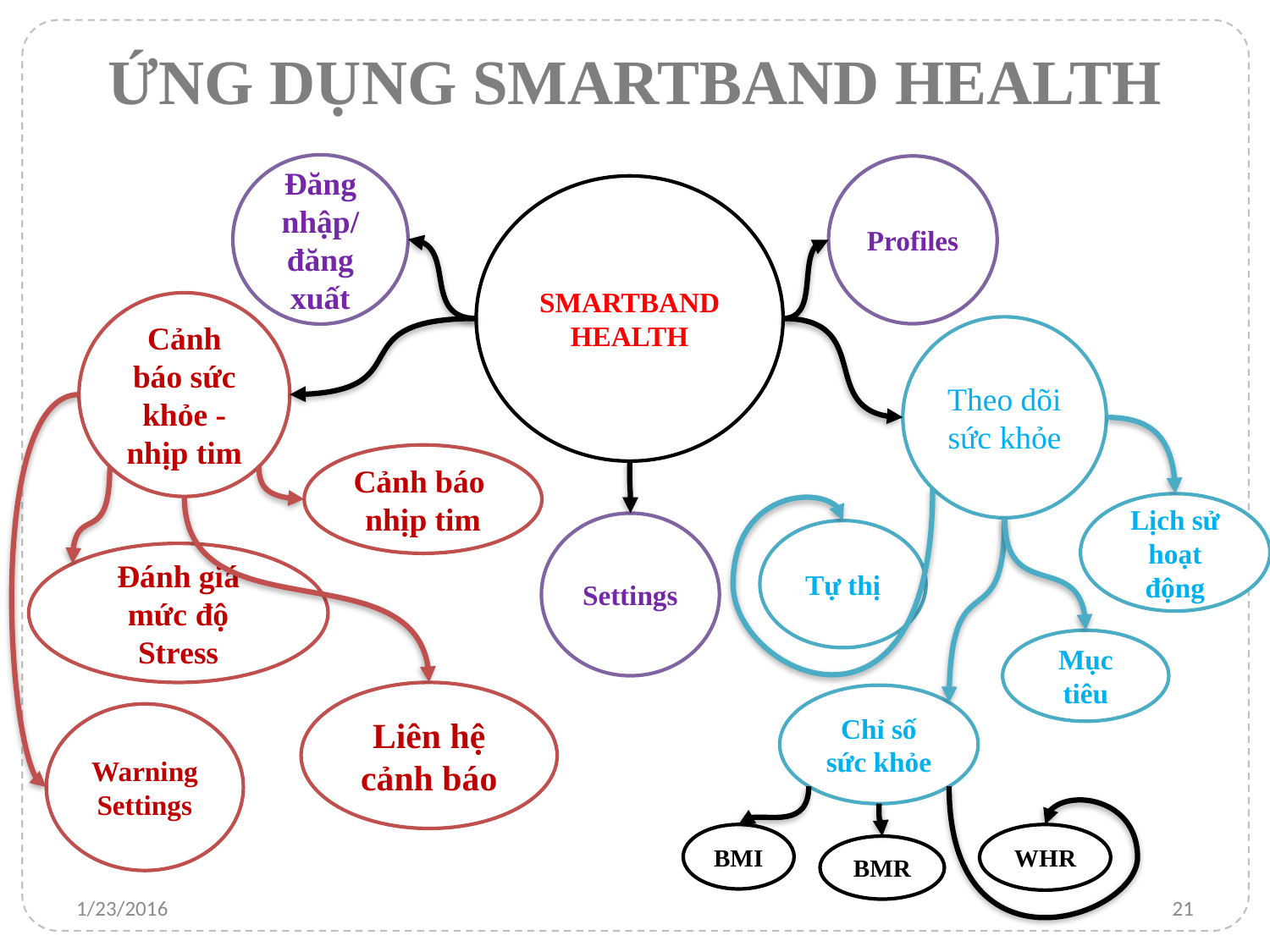

# ỨNG DỤNG SMARTBAND HEALTH
Đăng nhập/ đăng xuất
Profiles
SMARTBAND HEALTH
Cảnh báo sức khỏe - nhịp tim
Theo dõi sức khỏe
Cảnh báo  nhịp tim
Lịch sử hoạt động
Settings
Tự thị
Đánh giá mức độ Stress
Mục tiêu
Liên hệ cảnh báo
Chỉ số sức khỏe
Warning Settings
BMI
WHR
BMR
1/23/2016
21